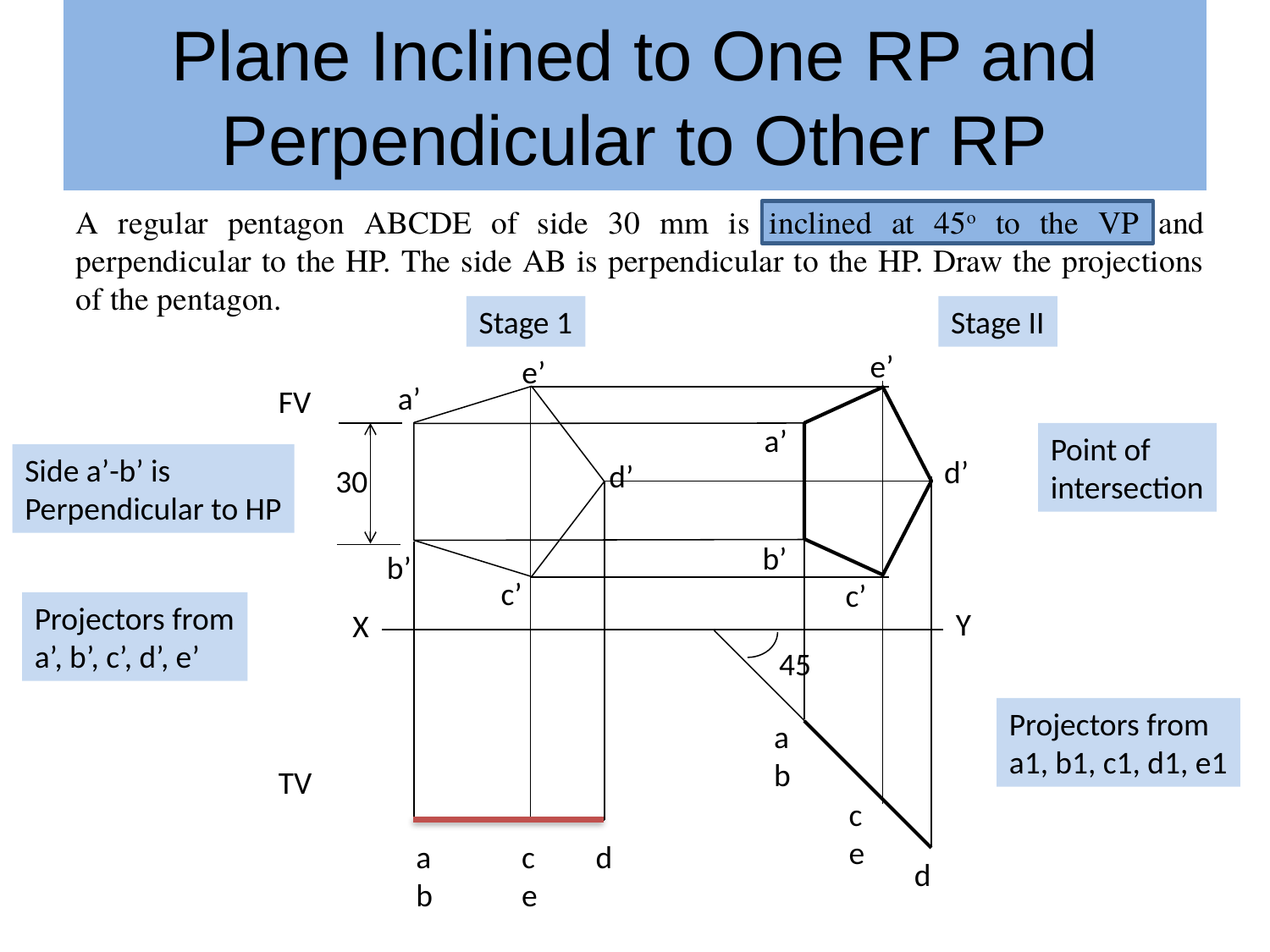

# Plane Inclined to One RP and Perpendicular to Other RP
A regular pentagon ABCDE of side 30 mm is inclined at 45o to the VP and perpendicular to the HP. The side AB is perpendicular to the HP. Draw the projections of the pentagon.

Stage 1
Stage II
e’
e’
a’

d’
b’
c’
FV
a’

30
Point of
intersection
Side a’-b’ is
Perpendicular to HP
d’
b’
c’
Projectors from
a’, b’, c’, d’, e’
Y
X

45
Projectors from
a1, b1, c1, d1, e1
a
b
TV
c
e
a
b
c
e
d

d